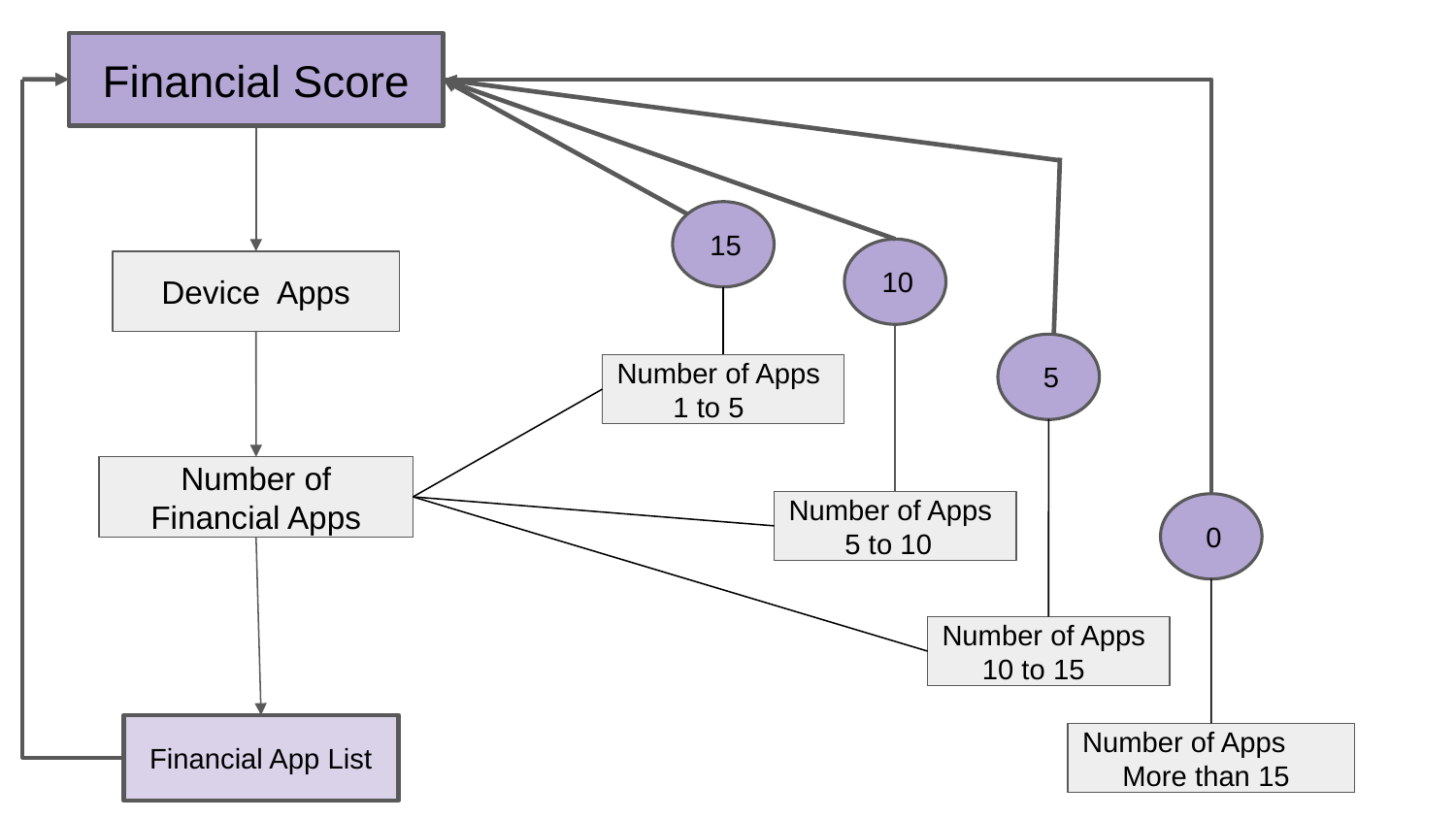

Financial Score
 15
 10
Device  Apps
  5
Number of Apps
       1 to 5
Number of Financial Apps
Number of Apps
       5 to 10
  0
Number of Apps
     10 to 15
Financial App List
Number of Apps
     More than 15